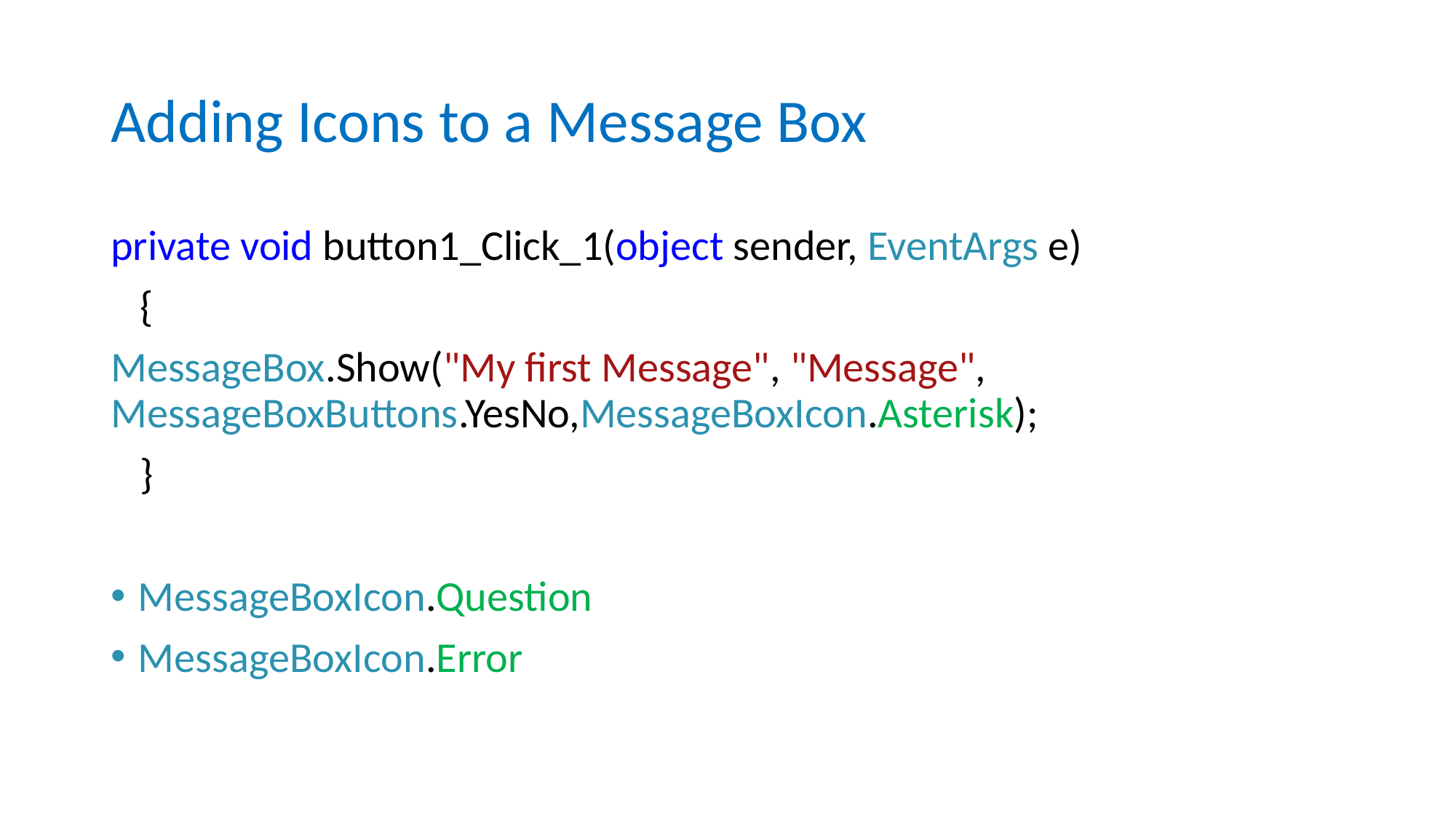

# Adding Icons to a Message Box
private void button1_Click_1(object sender, EventArgs e)
   {
MessageBox.Show("My first Message", "Message",                  MessageBoxButtons.YesNo,MessageBoxIcon.Asterisk);
   }

MessageBoxIcon.Question
MessageBoxIcon.Error